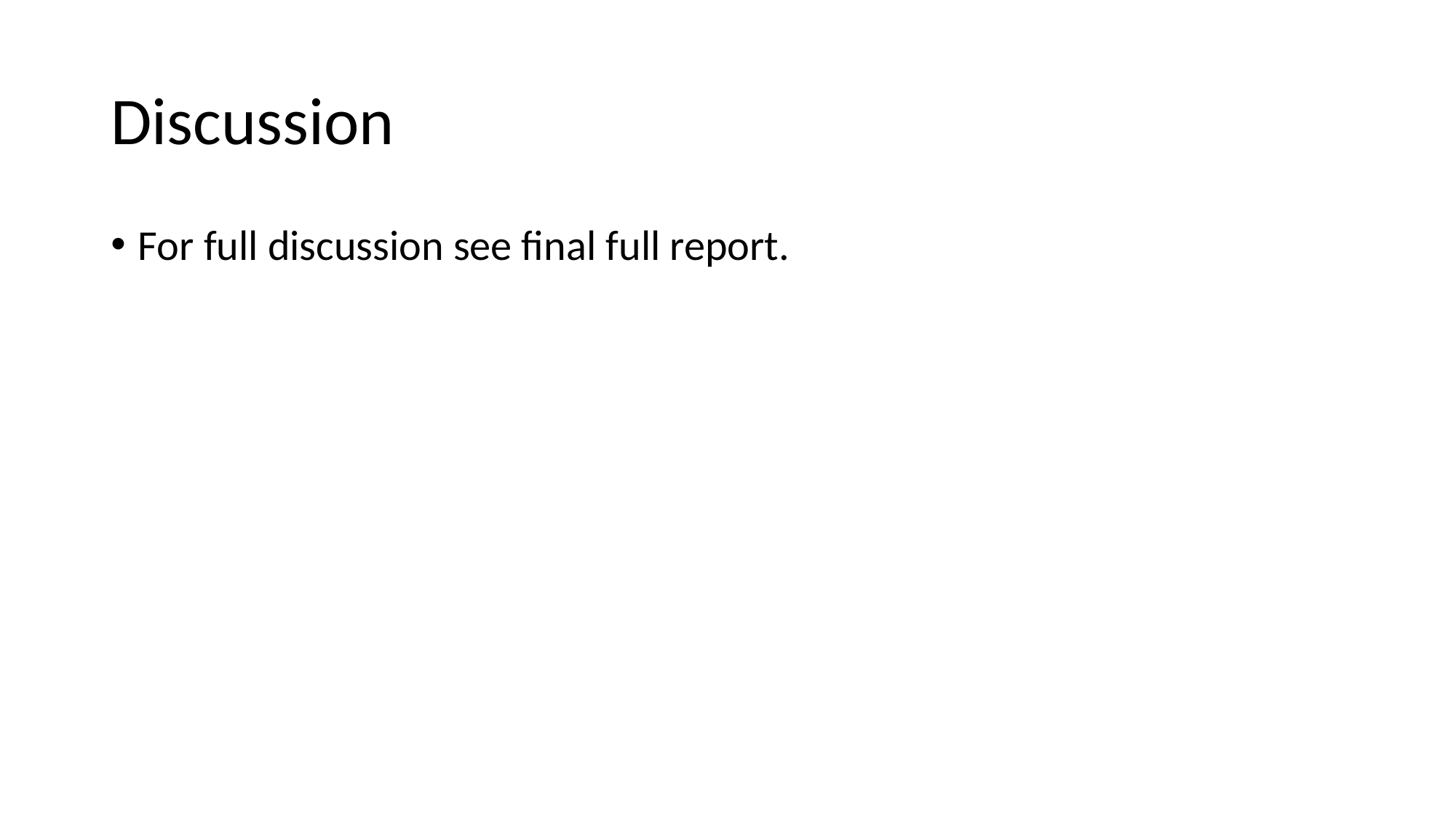

# Discussion
For full discussion see final full report.